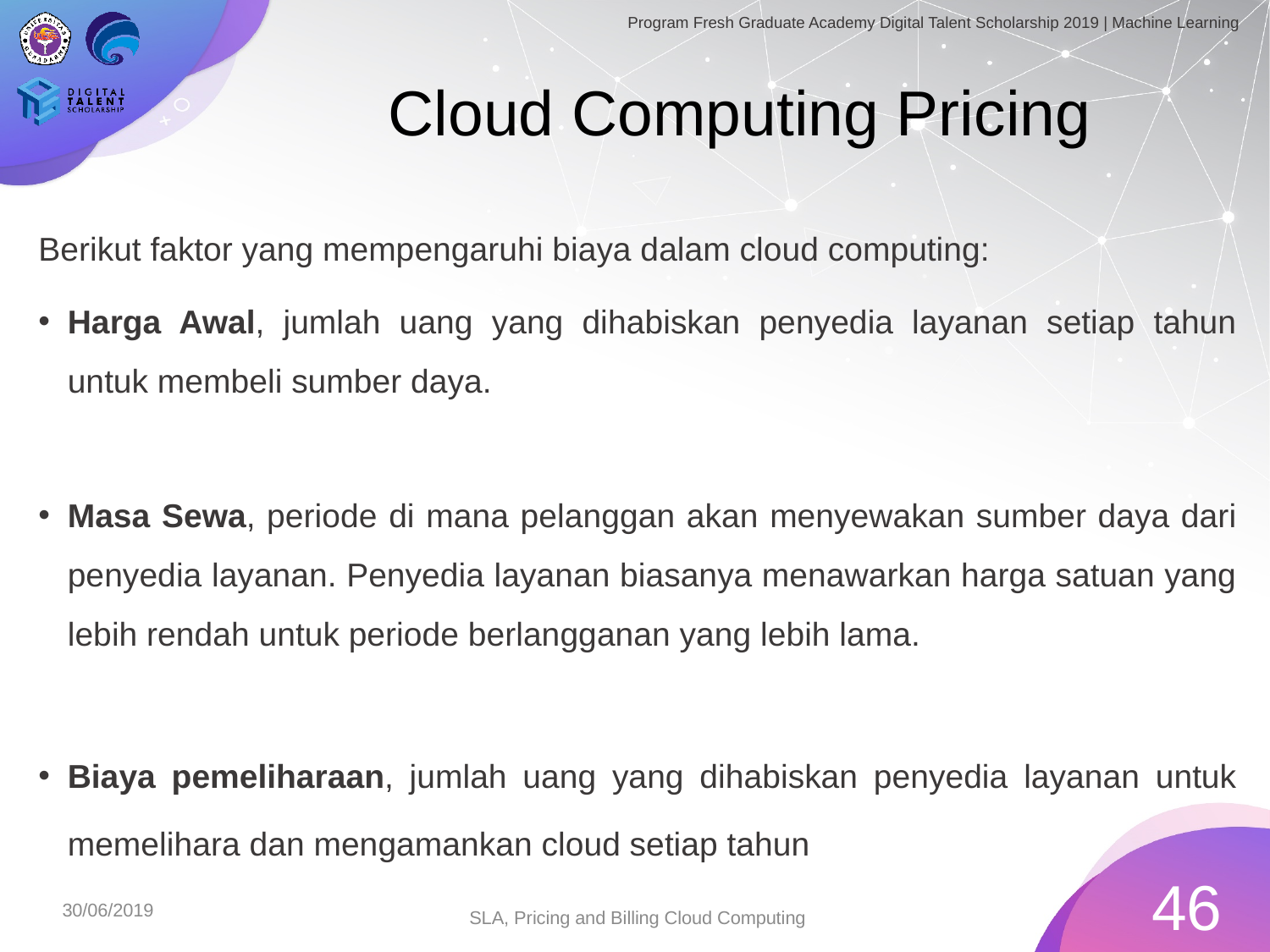

# Cloud Computing Pricing
Berikut faktor yang mempengaruhi biaya dalam cloud computing:
Harga Awal, jumlah uang yang dihabiskan penyedia layanan setiap tahun untuk membeli sumber daya.

Masa Sewa, periode di mana pelanggan akan menyewakan sumber daya dari penyedia layanan. Penyedia layanan biasanya menawarkan harga satuan yang lebih rendah untuk periode berlangganan yang lebih lama.

Biaya pemeliharaan, jumlah uang yang dihabiskan penyedia layanan untuk memelihara dan mengamankan cloud setiap tahun

46
30/06/2019
SLA, Pricing and Billing Cloud Computing